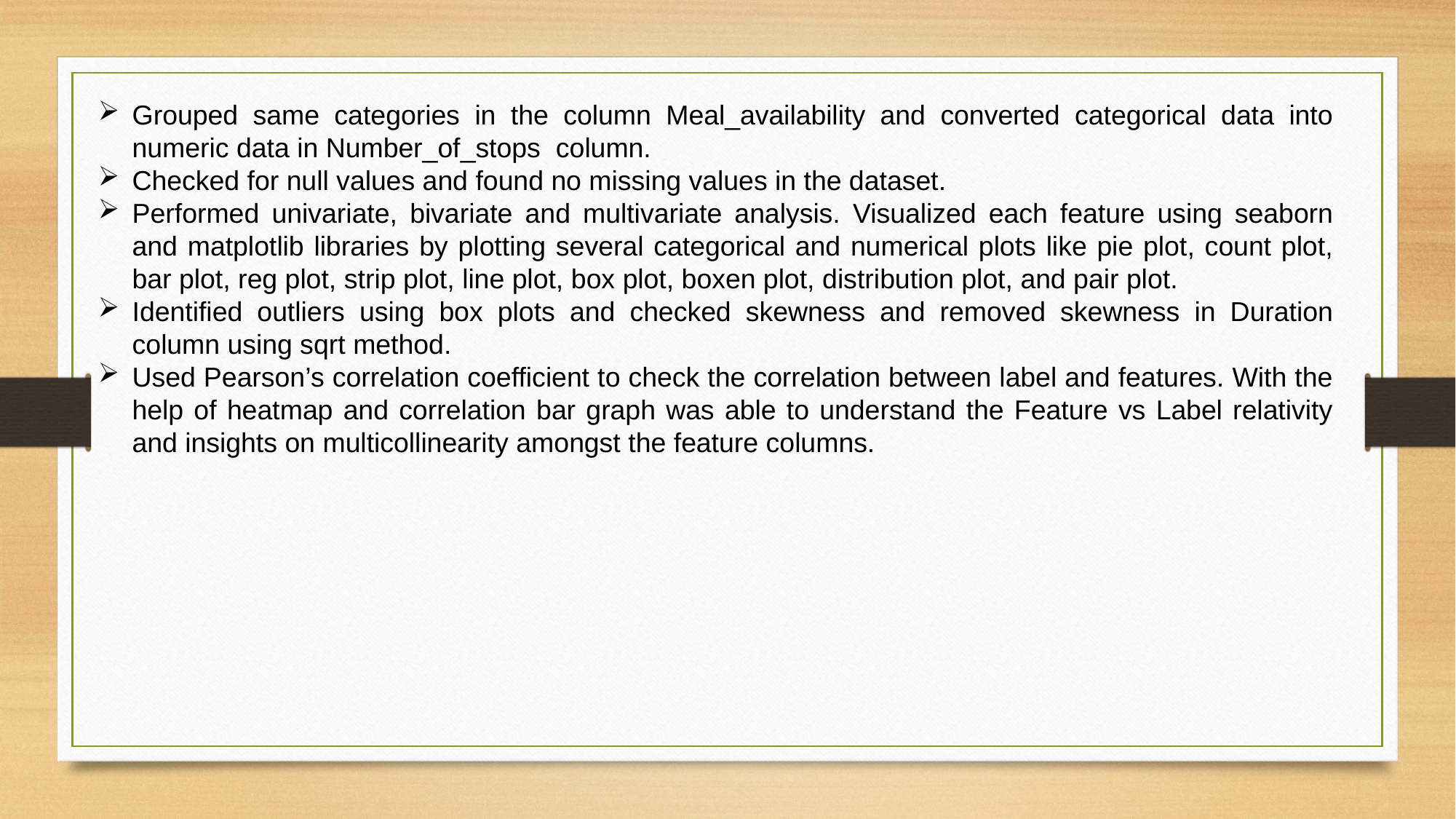

Grouped same categories in the column Meal_availability and converted categorical data into numeric data in Number_of_stops  column.
Checked for null values and found no missing values in the dataset.
Performed univariate, bivariate and multivariate analysis. Visualized each feature using seaborn and matplotlib libraries by plotting several categorical and numerical plots like pie plot, count plot, bar plot, reg plot, strip plot, line plot, box plot, boxen plot, distribution plot, and pair plot.
Identified outliers using box plots and checked skewness and removed skewness in Duration column using sqrt method.
Used Pearson’s correlation coefficient to check the correlation between label and features. With the help of heatmap and correlation bar graph was able to understand the Feature vs Label relativity and insights on multicollinearity amongst the feature columns.